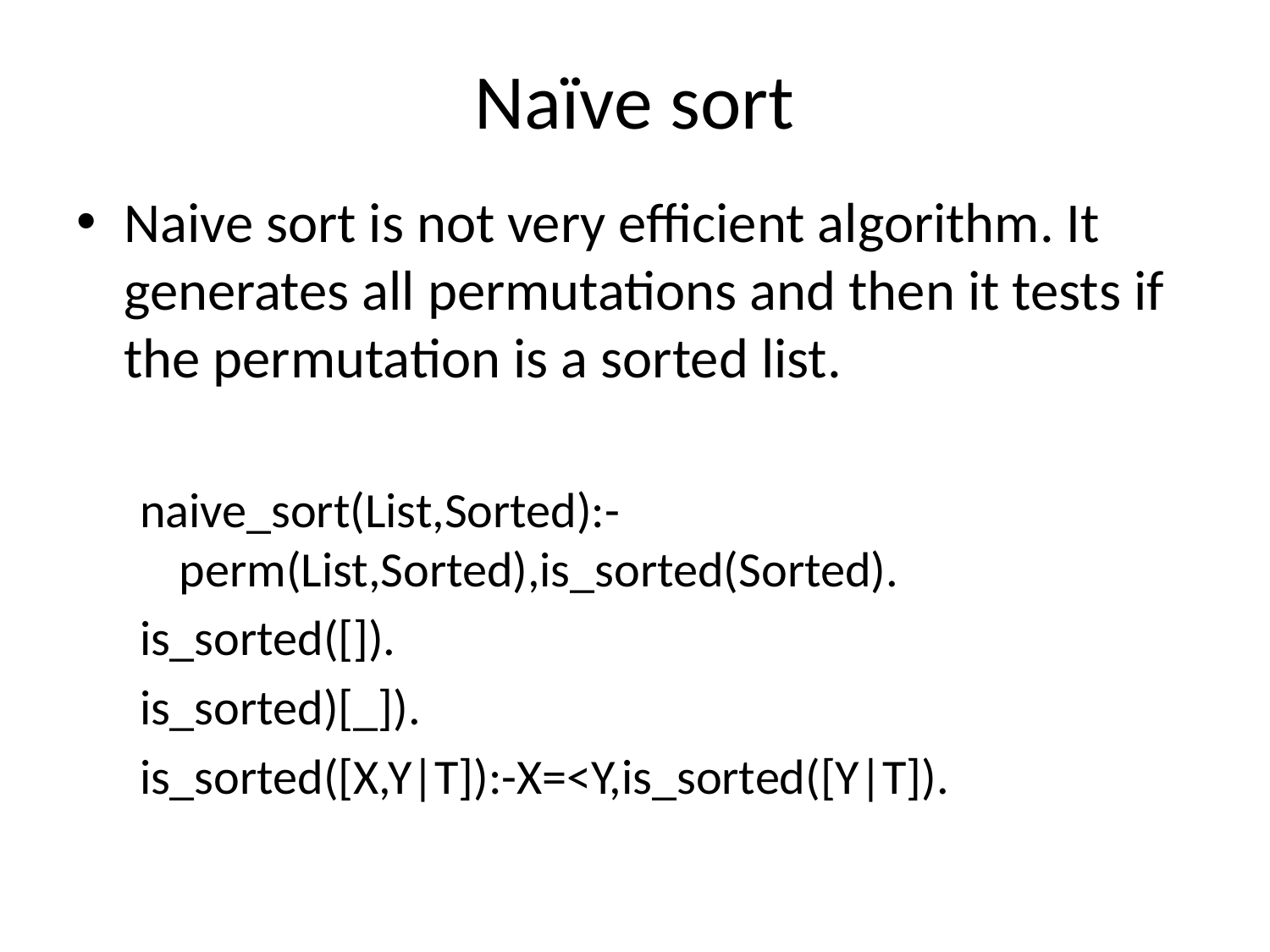

# Naïve sort
Naive sort is not very efficient algorithm. It generates all permutations and then it tests if the permutation is a sorted list.

naive_sort(List,Sorted):-perm(List,Sorted),is_sorted(Sorted).
is_sorted([]).
is_sorted)[_]).
is_sorted([X,Y|T]):-X=<Y,is_sorted([Y|T]).